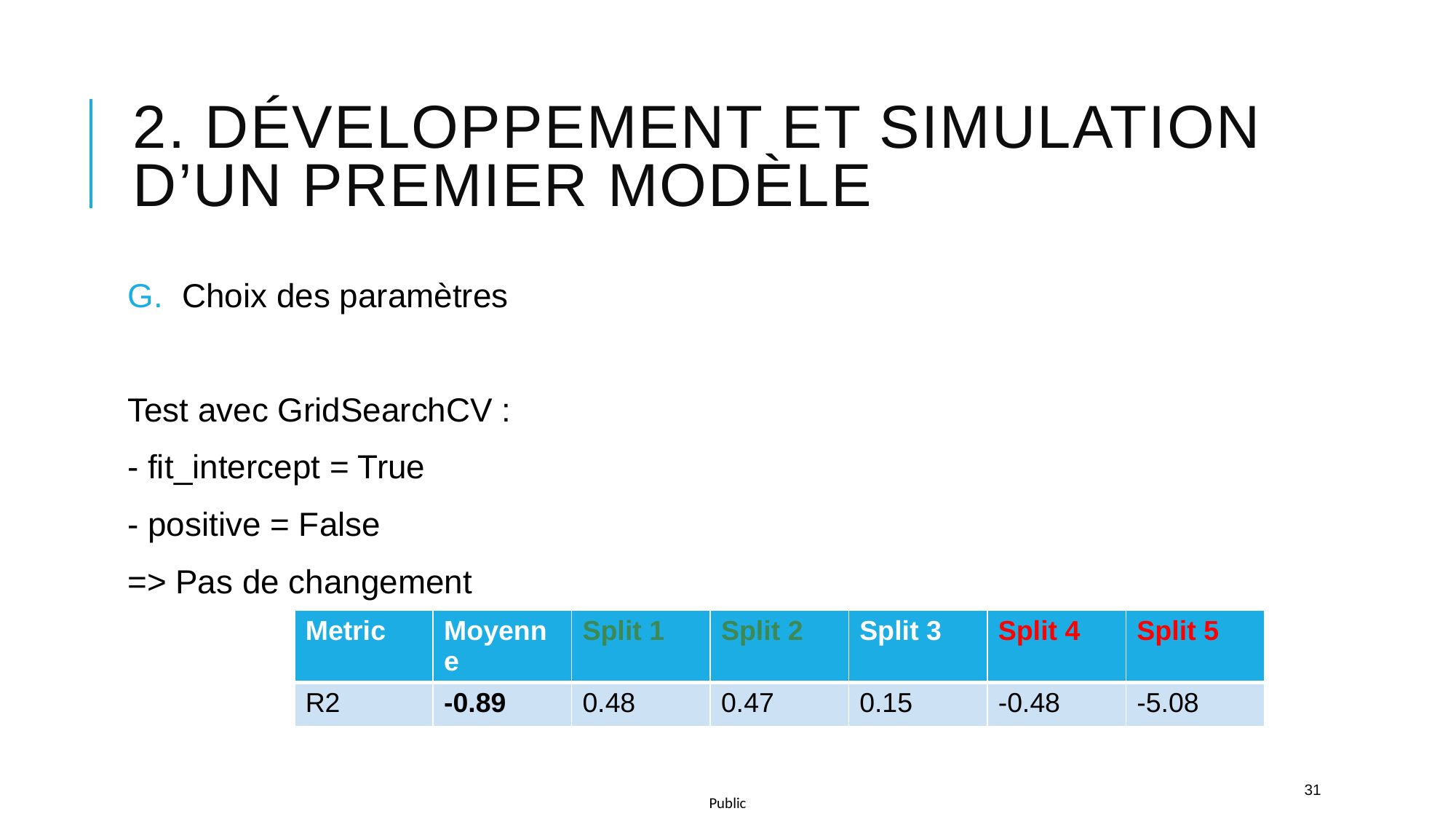

# 2. Développement et simulation d’un premier modèle
Choix des paramètres

Test avec GridSearchCV :
- fit_intercept = True
- positive = False
=> Pas de changement

| Metric | Moyenne | Split 1 | Split 2 | Split 3 | Split 4 | Split 5 |
| --- | --- | --- | --- | --- | --- | --- |
| R2 | -0.89 | 0.48 | 0.47 | 0.15 | -0.48 | -5.08 |
31